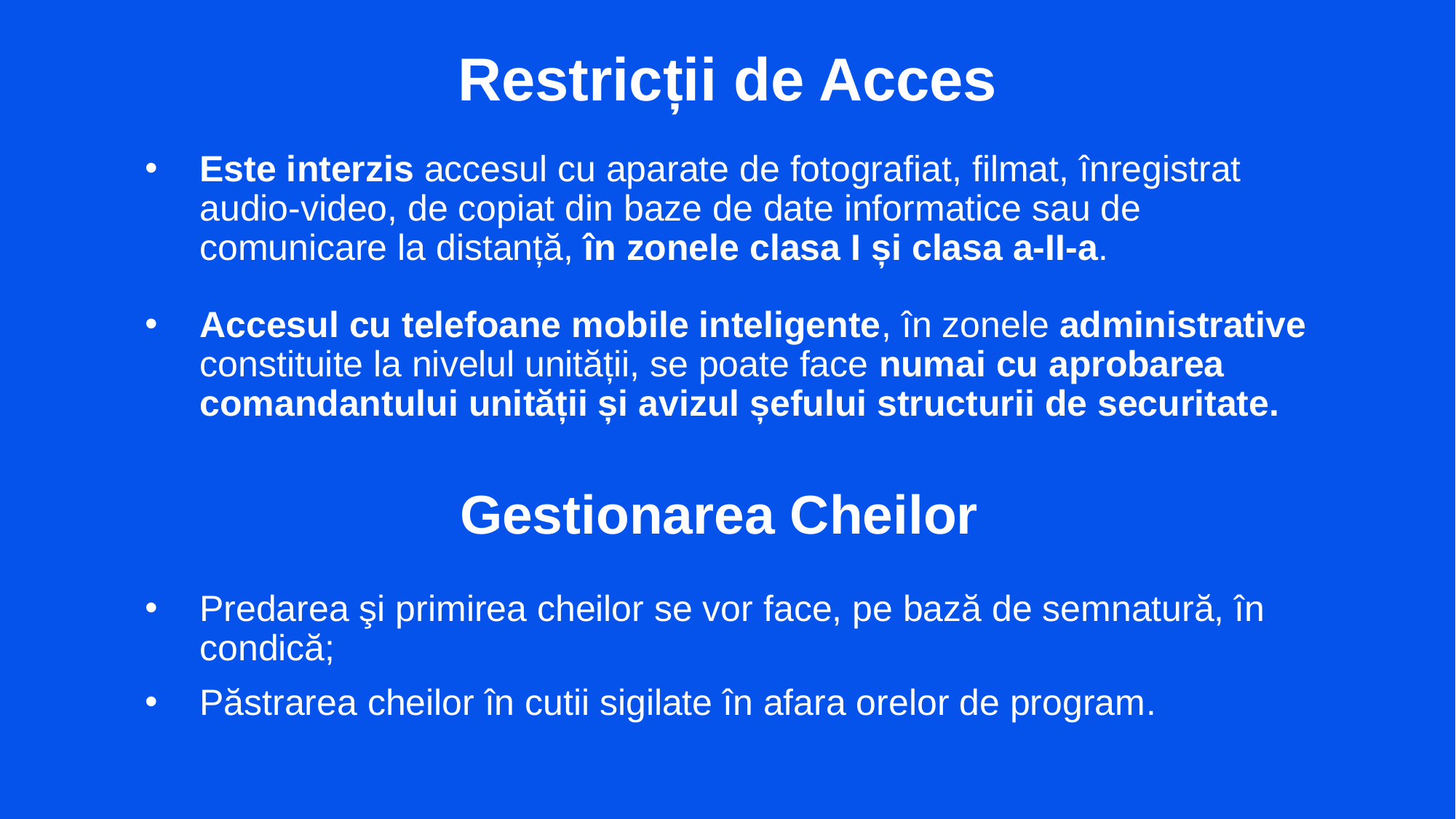

# Restricții de Acces
Este interzis accesul cu aparate de fotografiat, filmat, înregistrat audio-video, de copiat din baze de date informatice sau de comunicare la distanță, în zonele clasa I și clasa a-II-a.
Accesul cu telefoane mobile inteligente, în zonele administrative constituite la nivelul unității, se poate face numai cu aprobarea comandantului unității și avizul șefului structurii de securitate.
Gestionarea Cheilor
Predarea şi primirea cheilor se vor face, pe bază de semnatură, în condică;
Păstrarea cheilor în cutii sigilate în afara orelor de program.